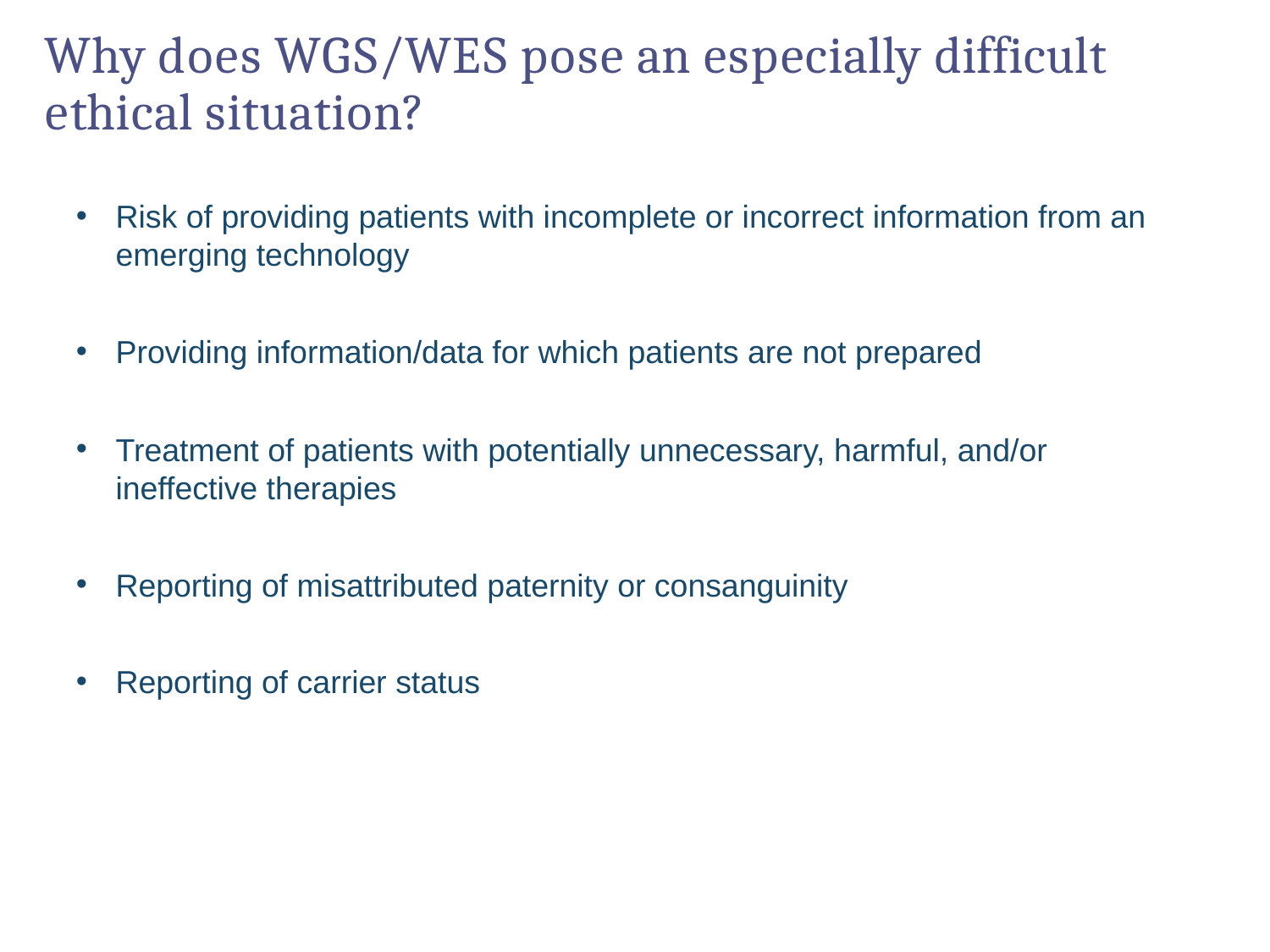

# Why does WGS/WES pose an especially difficult ethical situation?
Risk of providing patients with incomplete or incorrect information from an emerging technology

Providing information/data for which patients are not prepared

Treatment of patients with potentially unnecessary, harmful, and/or ineffective therapies

Reporting of misattributed paternity or consanguinity

Reporting of carrier status